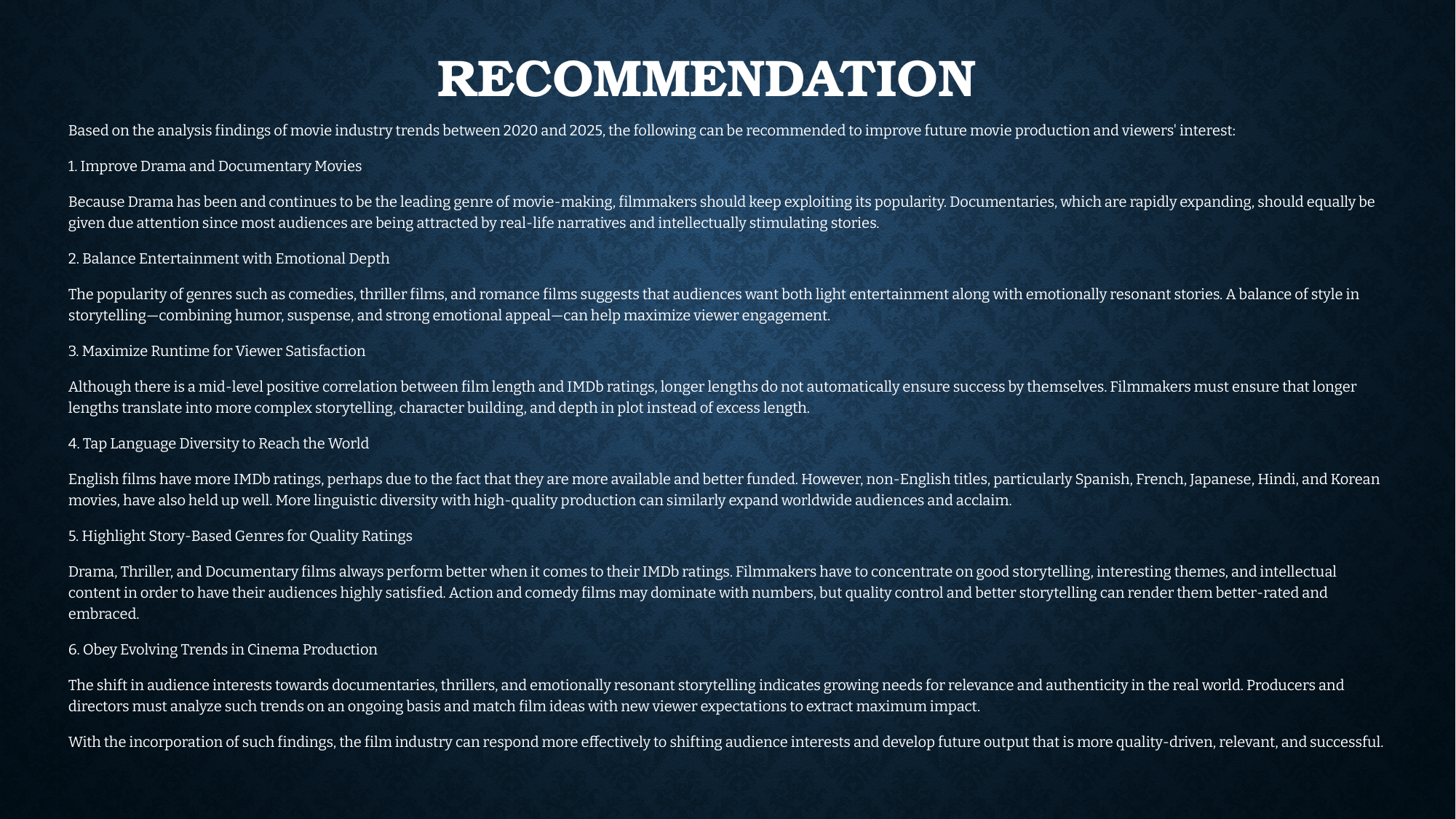

# recommendation
Based on the analysis findings of movie industry trends between 2020 and 2025, the following can be recommended to improve future movie production and viewers' interest:
1. Improve Drama and Documentary Movies
Because Drama has been and continues to be the leading genre of movie-making, filmmakers should keep exploiting its popularity. Documentaries, which are rapidly expanding, should equally be given due attention since most audiences are being attracted by real-life narratives and intellectually stimulating stories.
2. Balance Entertainment with Emotional Depth
The popularity of genres such as comedies, thriller films, and romance films suggests that audiences want both light entertainment along with emotionally resonant stories. A balance of style in storytelling—combining humor, suspense, and strong emotional appeal—can help maximize viewer engagement.
3. Maximize Runtime for Viewer Satisfaction
Although there is a mid-level positive correlation between film length and IMDb ratings, longer lengths do not automatically ensure success by themselves. Filmmakers must ensure that longer lengths translate into more complex storytelling, character building, and depth in plot instead of excess length.
4. Tap Language Diversity to Reach the World
English films have more IMDb ratings, perhaps due to the fact that they are more available and better funded. However, non-English titles, particularly Spanish, French, Japanese, Hindi, and Korean movies, have also held up well. More linguistic diversity with high-quality production can similarly expand worldwide audiences and acclaim.
5. Highlight Story-Based Genres for Quality Ratings
Drama, Thriller, and Documentary films always perform better when it comes to their IMDb ratings. Filmmakers have to concentrate on good storytelling, interesting themes, and intellectual content in order to have their audiences highly satisfied. Action and comedy films may dominate with numbers, but quality control and better storytelling can render them better-rated and embraced.
6. Obey Evolving Trends in Cinema Production
The shift in audience interests towards documentaries, thrillers, and emotionally resonant storytelling indicates growing needs for relevance and authenticity in the real world. Producers and directors must analyze such trends on an ongoing basis and match film ideas with new viewer expectations to extract maximum impact.
With the incorporation of such findings, the film industry can respond more effectively to shifting audience interests and develop future output that is more quality-driven, relevant, and successful.